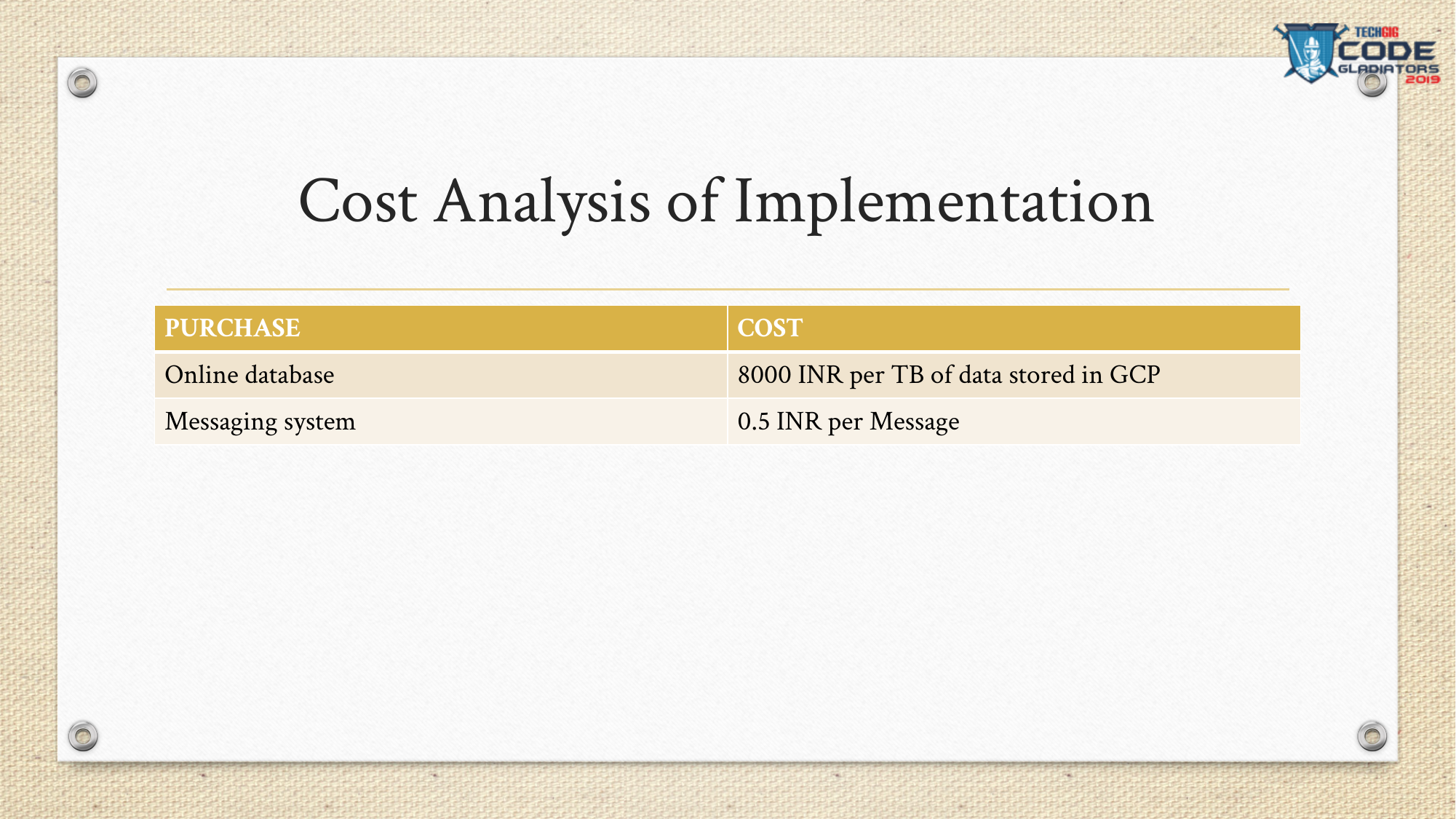

# Cost Analysis of Implementation
| PURCHASE | COST |
| --- | --- |
| Online database | 8000 INR per TB of data stored in GCP |
| Messaging system | 0.5 INR per Message |